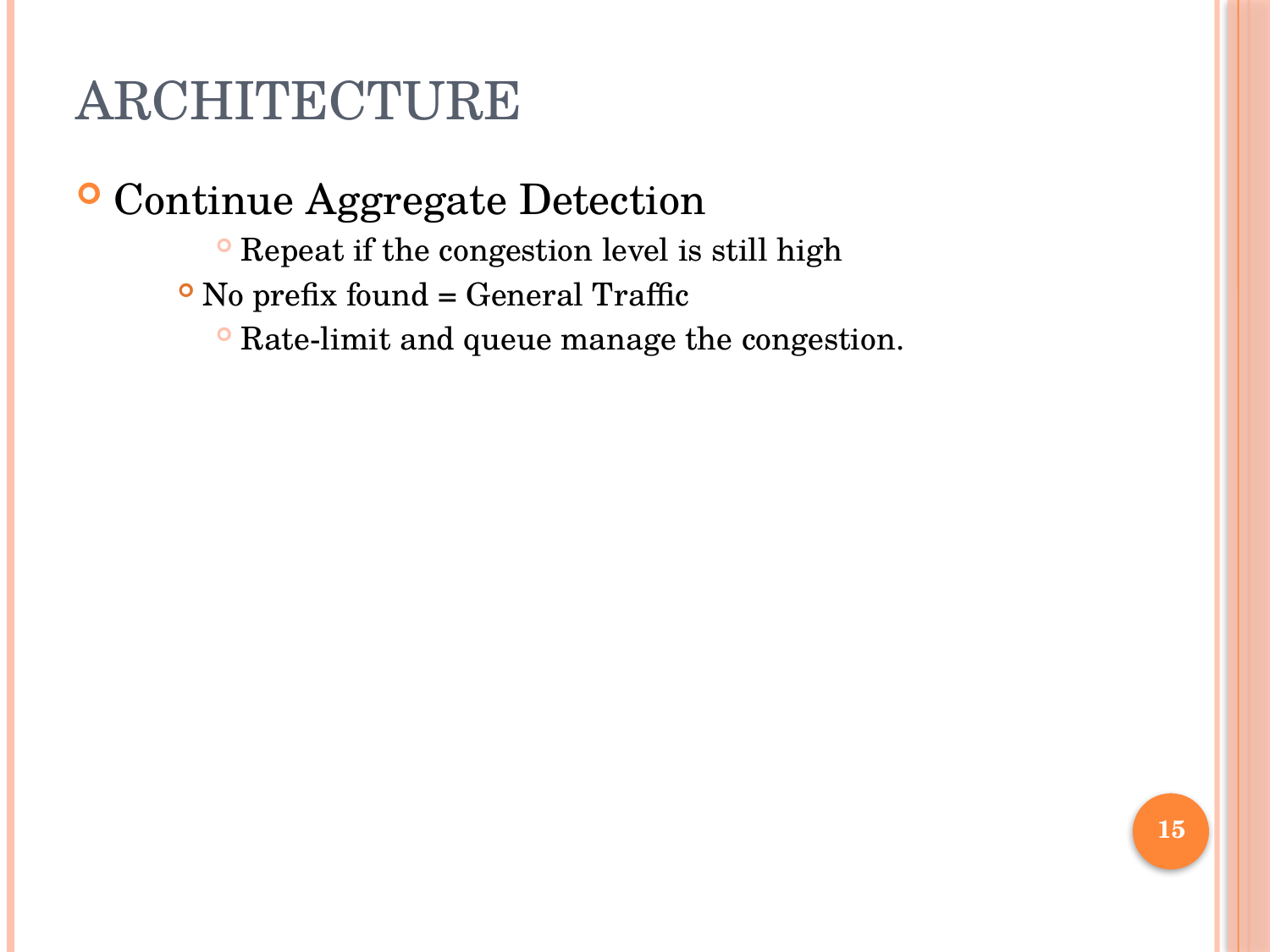

# Architecture
Continue Aggregate Detection
Repeat if the congestion level is still high
No prefix found = General Traffic
Rate-limit and queue manage the congestion.

15